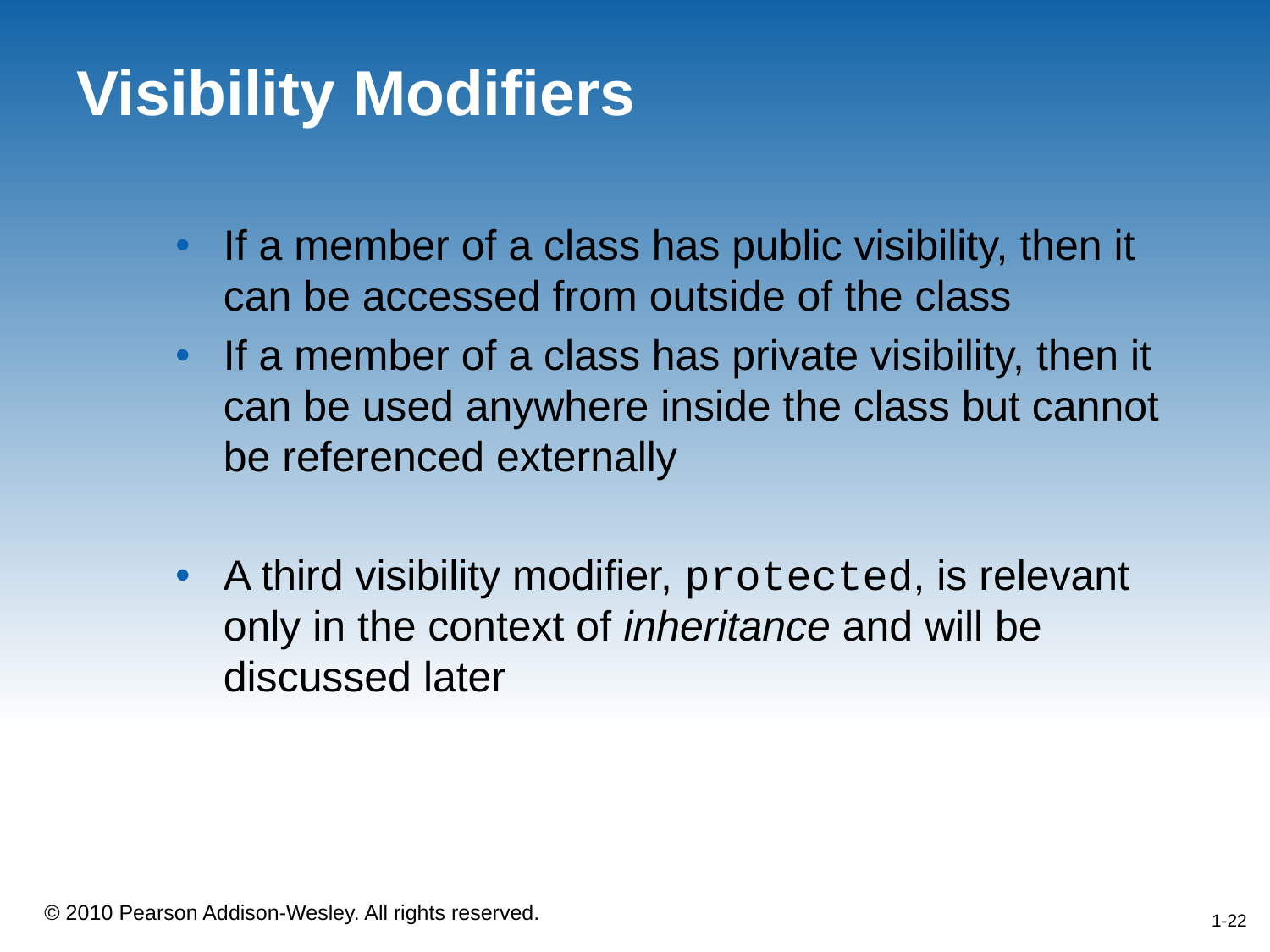

# Visibility Modifiers
If a member of a class has public visibility, then it can be accessed from outside of the class
If a member of a class has private visibility, then it can be used anywhere inside the class but cannot be referenced externally

A third visibility modifier, protected, is relevant only in the context of inheritance and will be discussed later

1-22